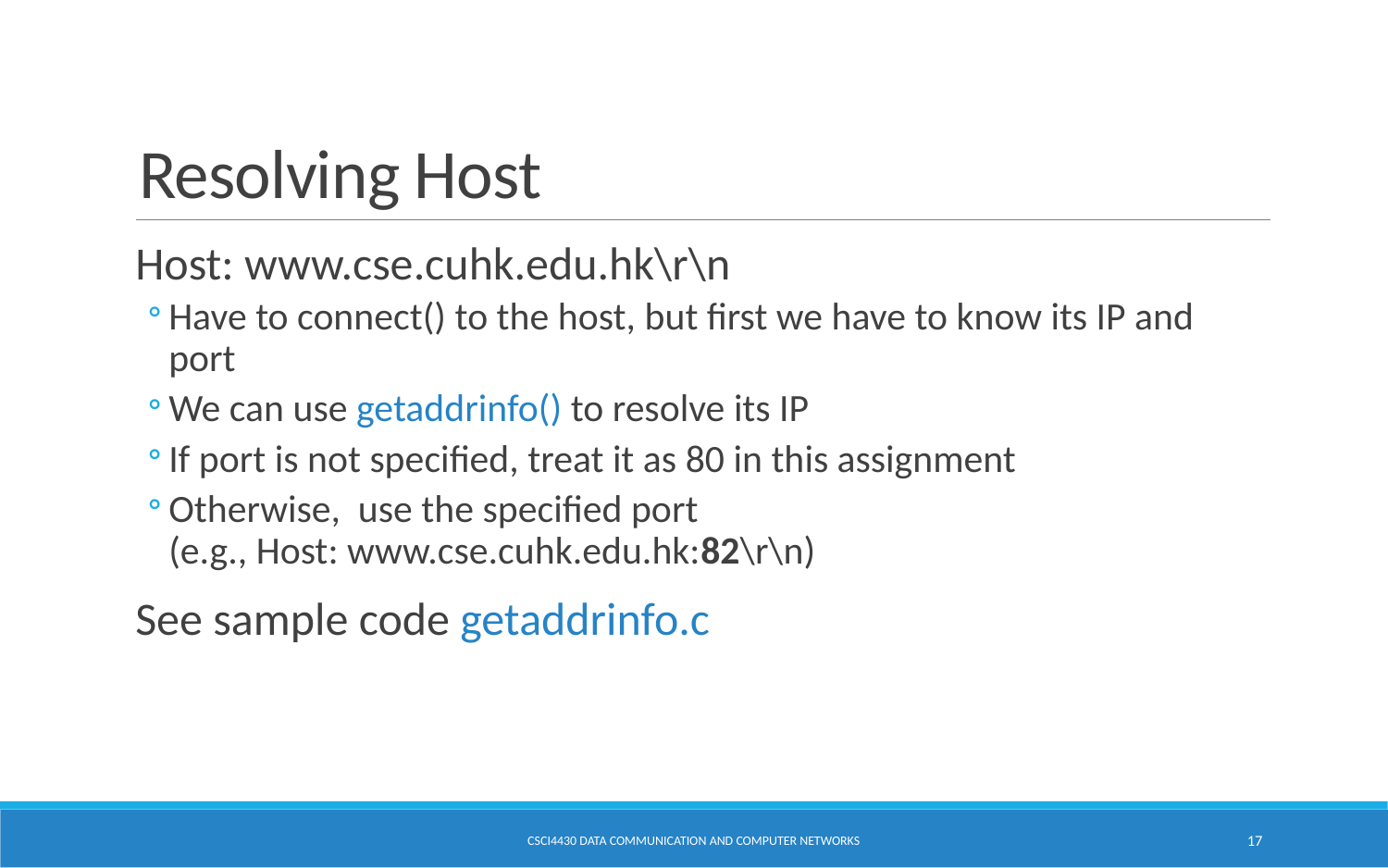

# Resolving Host
Host: www.cse.cuhk.edu.hk\r\n
Have to connect() to the host, but first we have to know its IP and port
We can use getaddrinfo() to resolve its IP
If port is not specified, treat it as 80 in this assignment
Otherwise,  use the specified port
(e.g., Host: www.cse.cuhk.edu.hk:82\r\n)
See sample code getaddrinfo.c
CSCI4430 Data Communication and Computer Networks
17